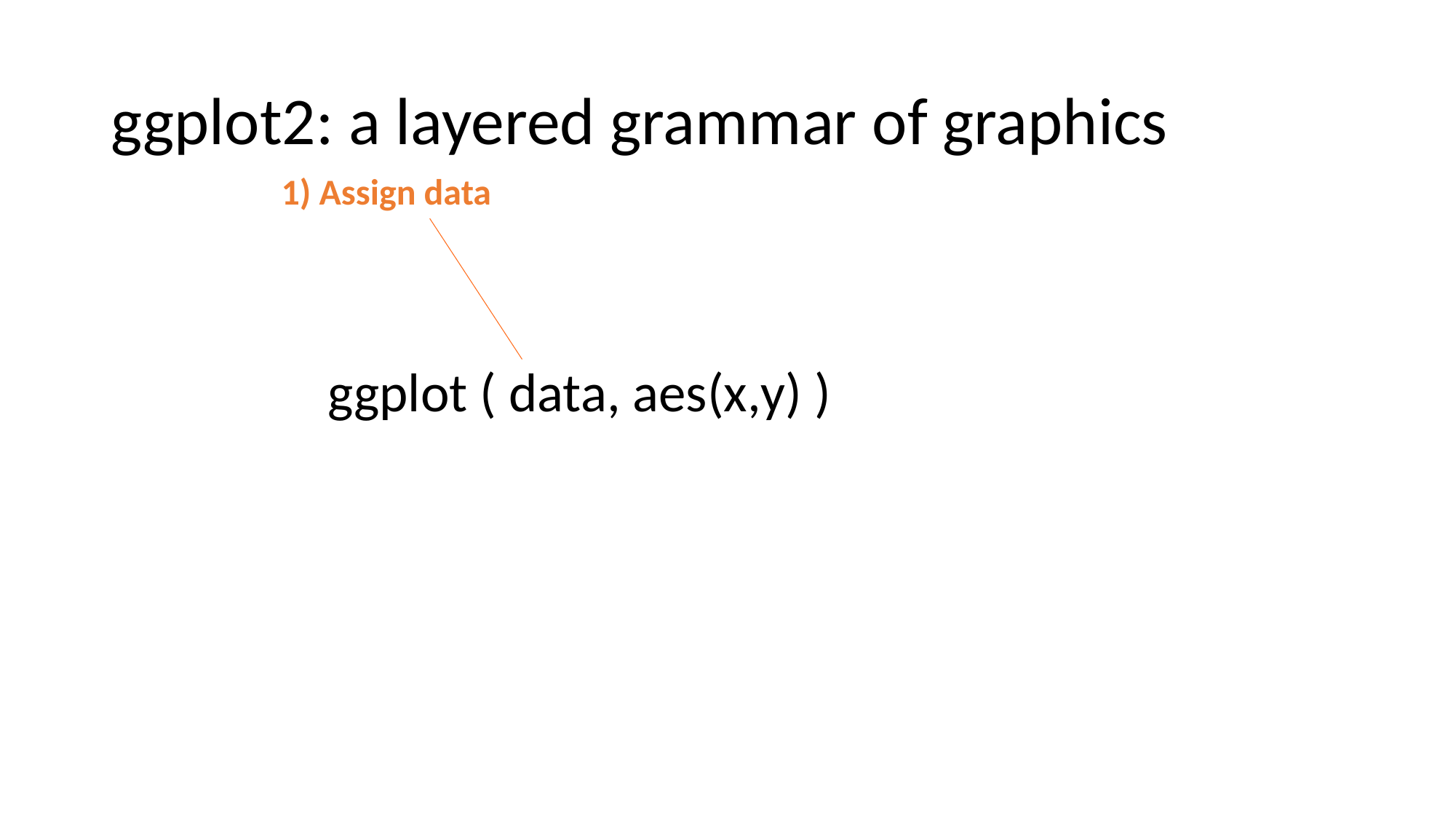

# ggplot2: a layered grammar of graphics
1) Assign data
ggplot ( data, aes(x,y) )